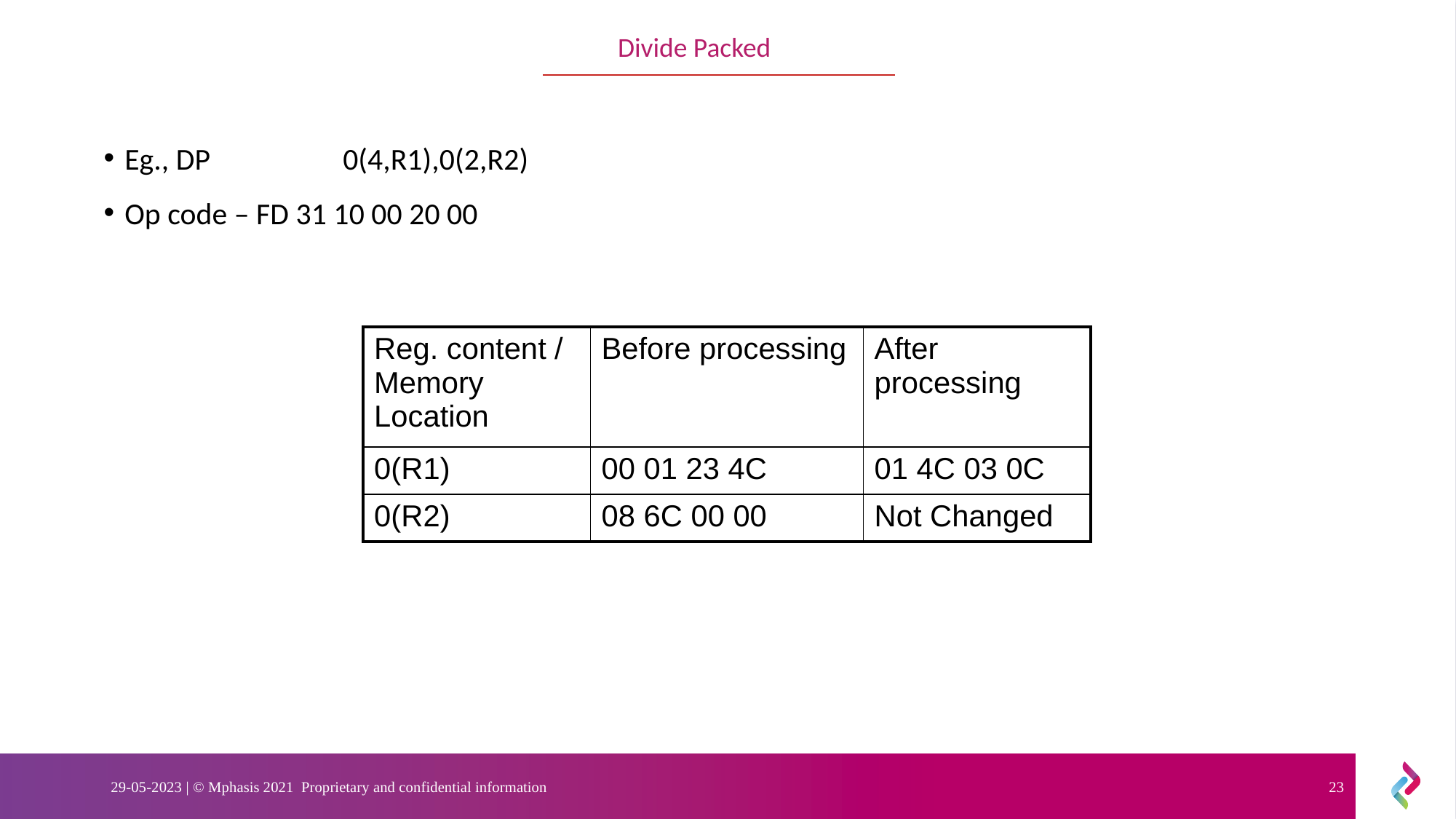

Divide Packed
Eg., DP		0(4,R1),0(2,R2)
Op code – FD 31 10 00 20 00

| Reg. content / Memory Location | Before processing | After processing |
| --- | --- | --- |
| 0(R1) | 00 01 23 4C | 01 4C 03 0C |
| 0(R2) | 08 6C 00 00 | Not Changed |
29-05-2023 | © Mphasis 2021  Proprietary and confidential information
23